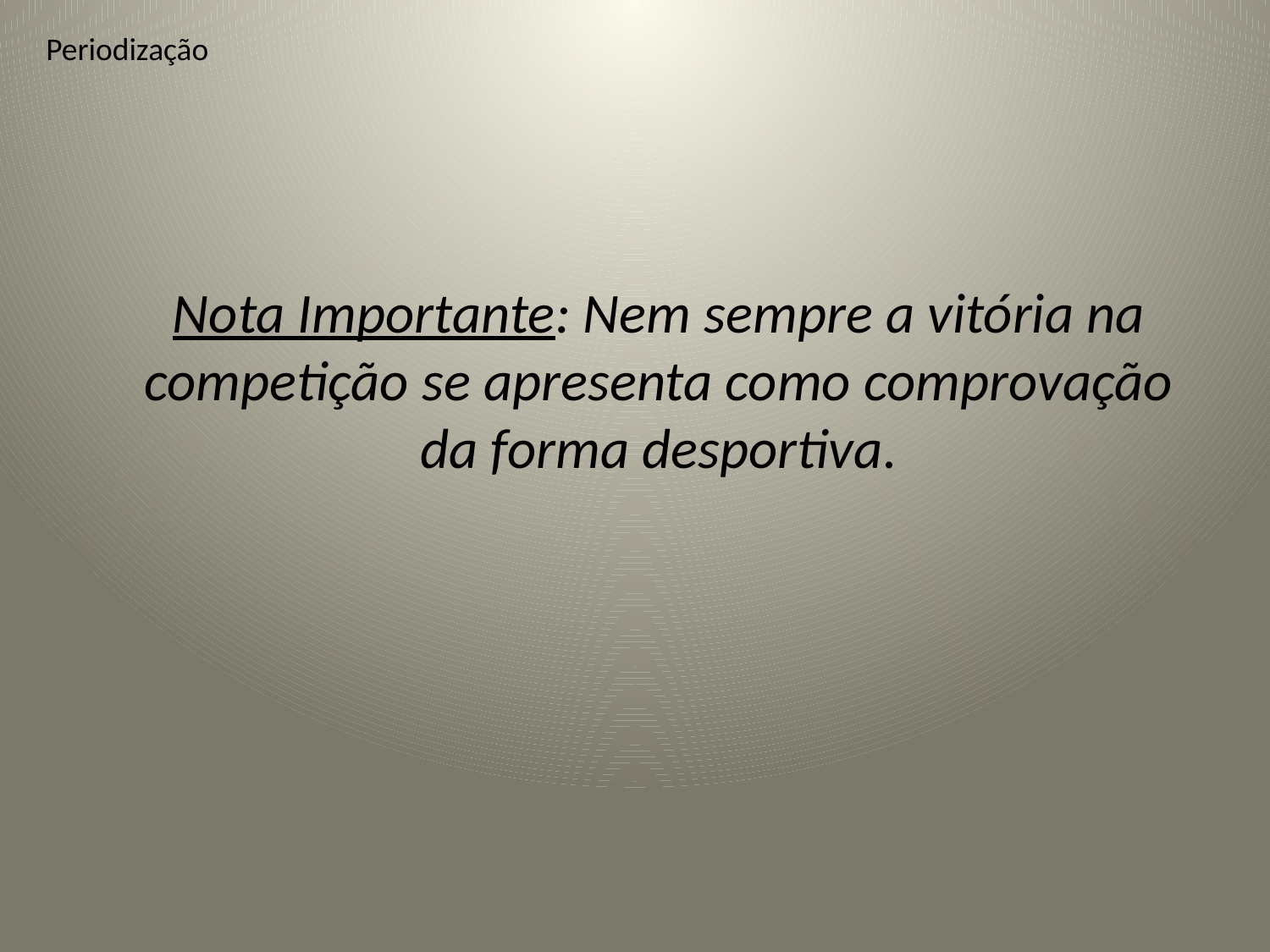

# Periodização
	Nota Importante: Nem sempre a vitória na competição se apresenta como comprovação da forma desportiva.